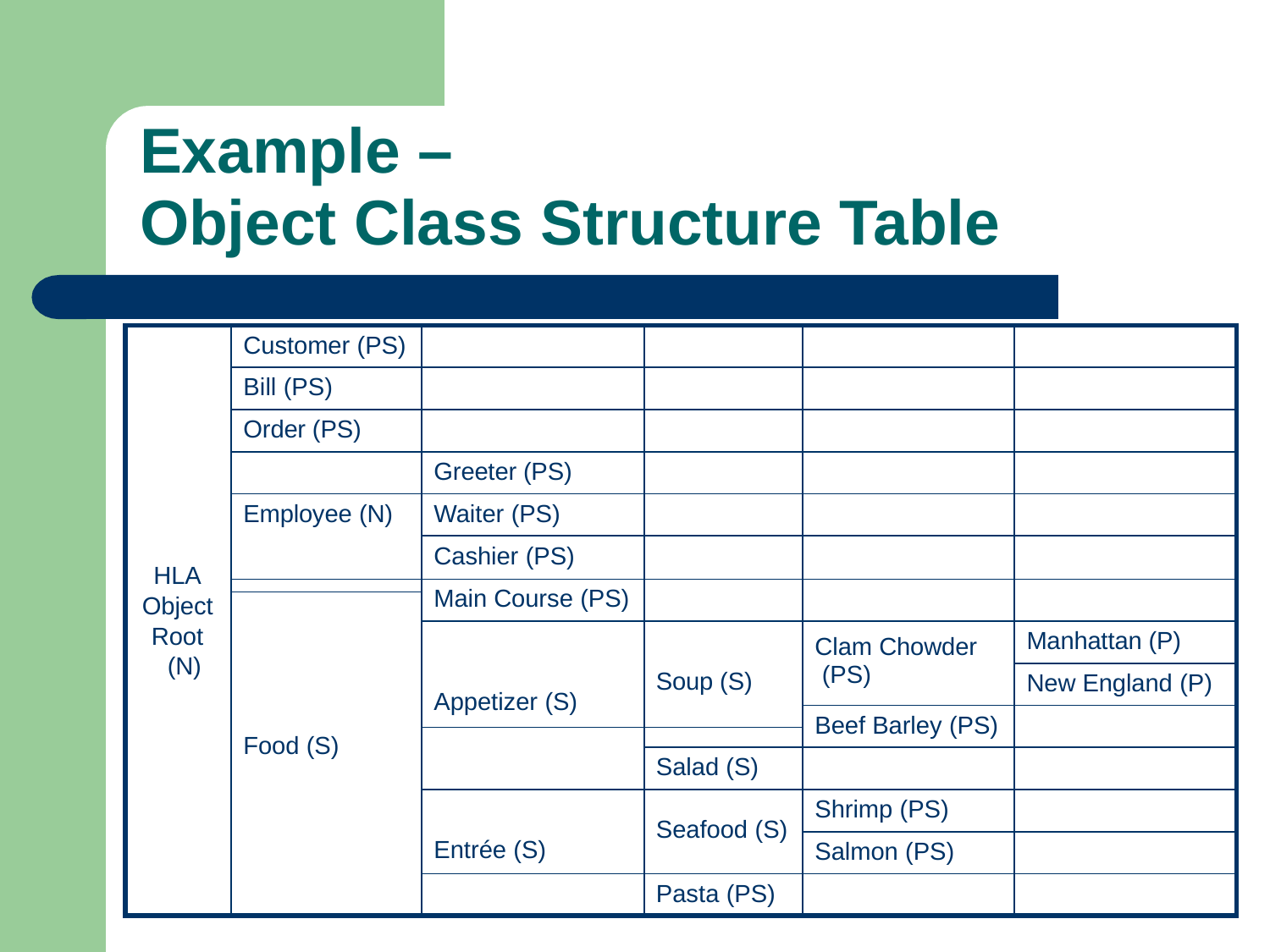

Example –
Object Class Structure Table
|  | Customer (PS) |  |  |  |  |
| --- | --- | --- | --- | --- | --- |
|  | Bill (PS) |  |  |  |  |
|  | Order (PS) |  |  |  |  |
|  |  | Greeter (PS) |  |  |  |
|  | Employee (N) | Waiter (PS) |  |  |  |
| HLA |  | Cashier (PS) |  |  |  |
|  |  | Main Course (PS) |  |  |  |
| Object Root (N) |  |  |  |  |  |
|  |  | Appetizer (S) | Soup (S) | Clam Chowder (PS) | Manhattan (P) |
|  |  |  |  |  | New England (P) |
|  |  |  |  | Beef Barley (PS) |  |
|  | Food (S) |  |  |  |  |
|  |  |  | Salad (S) |  |  |
|  |  | Entrée (S) | Seafood (S) | Shrimp (PS) |  |
|  |  |  |  | Salmon (PS) |  |
|  |  |  | Pasta (PS) |  |  |